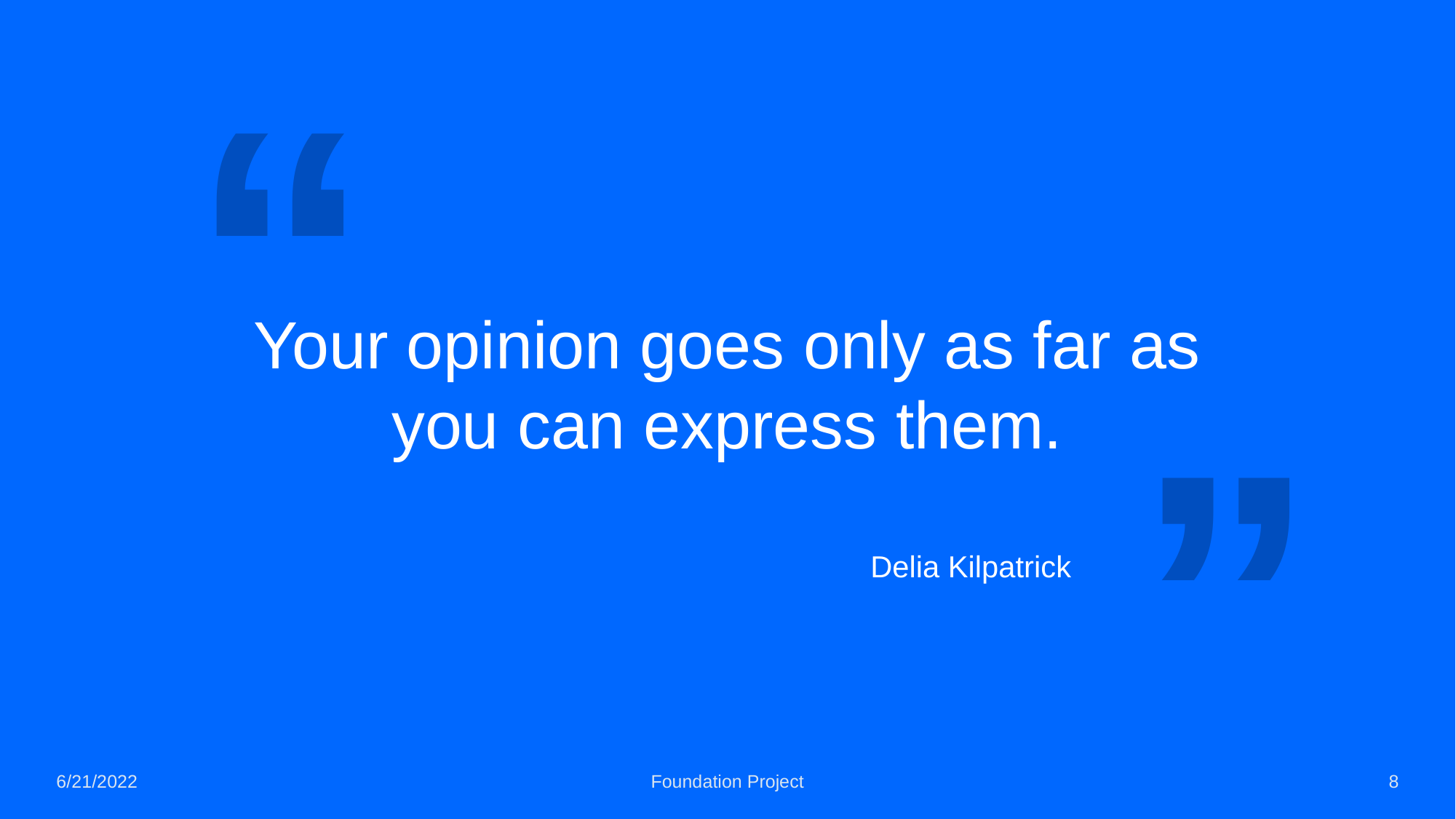

“
# Your opinion goes only as far as you can express them.
”
Delia Kilpatrick

6/21/2022
Foundation Project
8